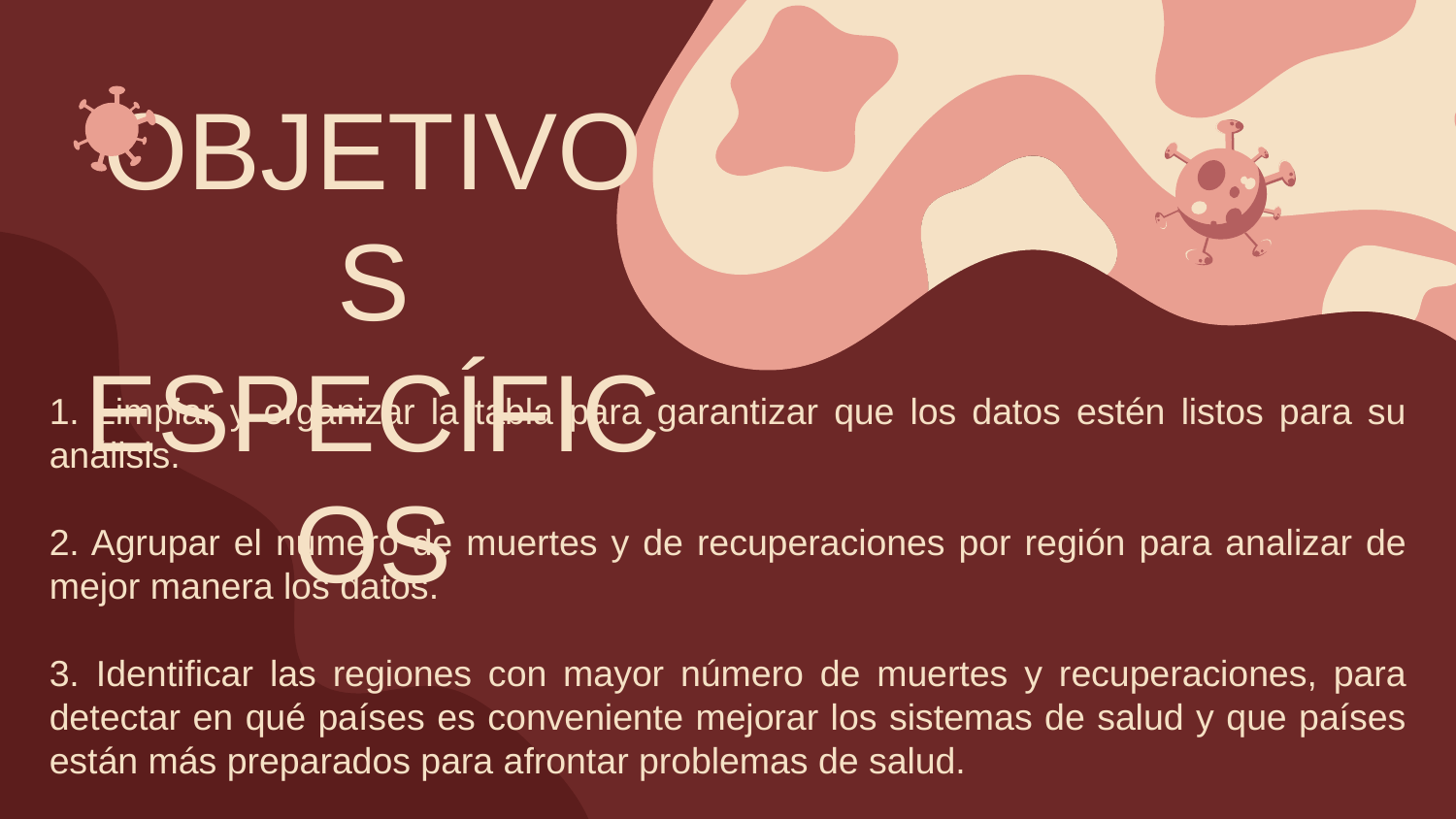

# OBJETIVOS ESPECÍFICOS

1. Limpiar y organizar la tabla para garantizar que los datos estén listos para su análisis.

2. Agrupar el número de muertes y de recuperaciones por región para analizar de mejor manera los datos.

3. Identificar las regiones con mayor número de muertes y recuperaciones, para detectar en qué países es conveniente mejorar los sistemas de salud y que países están más preparados para afrontar problemas de salud.